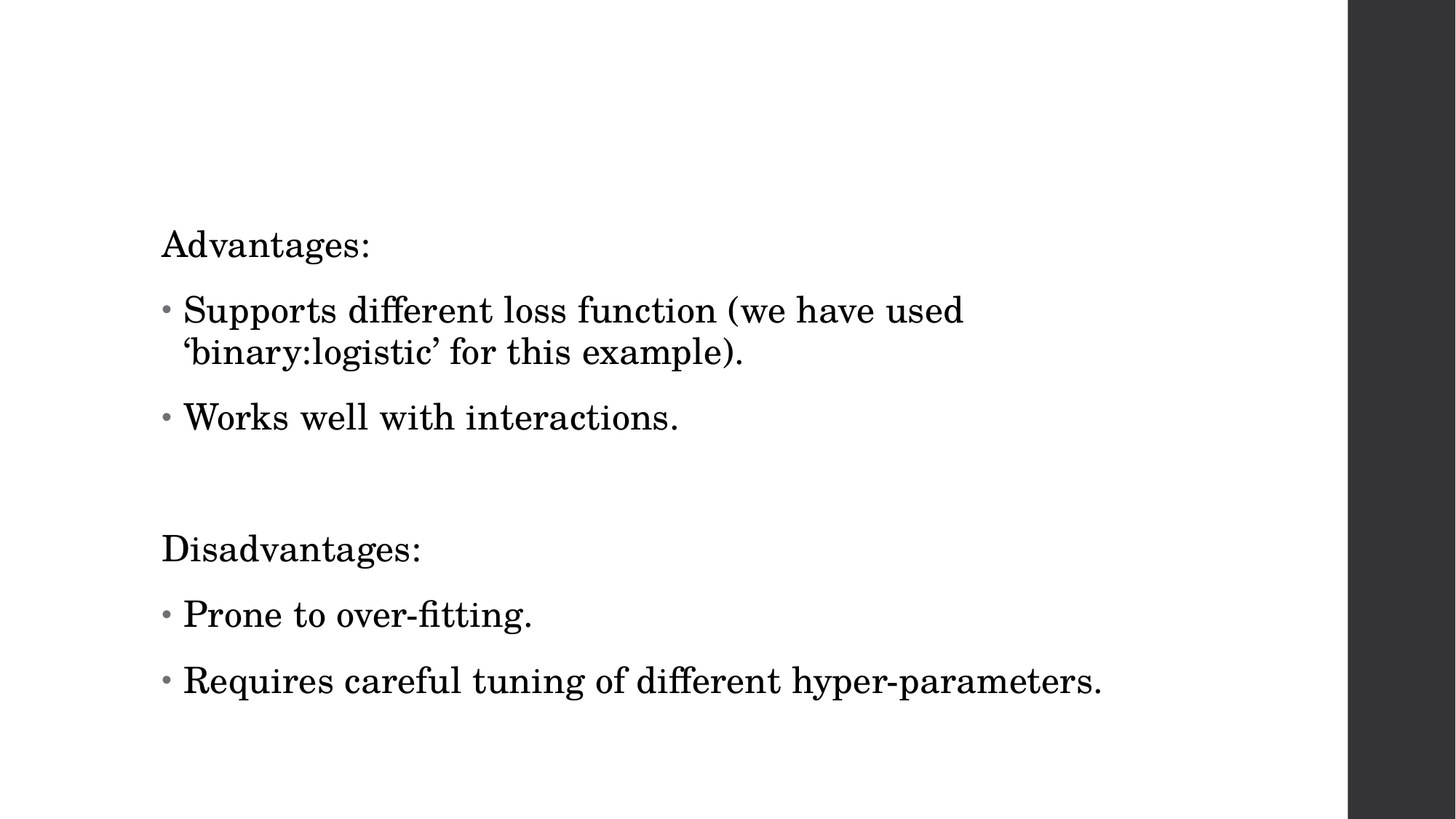

#
Advantages:
Supports different loss function (we have used ‘binary:logistic’ for this example).
Works well with interactions.

Disadvantages:
Prone to over-fitting.
Requires careful tuning of different hyper-parameters.